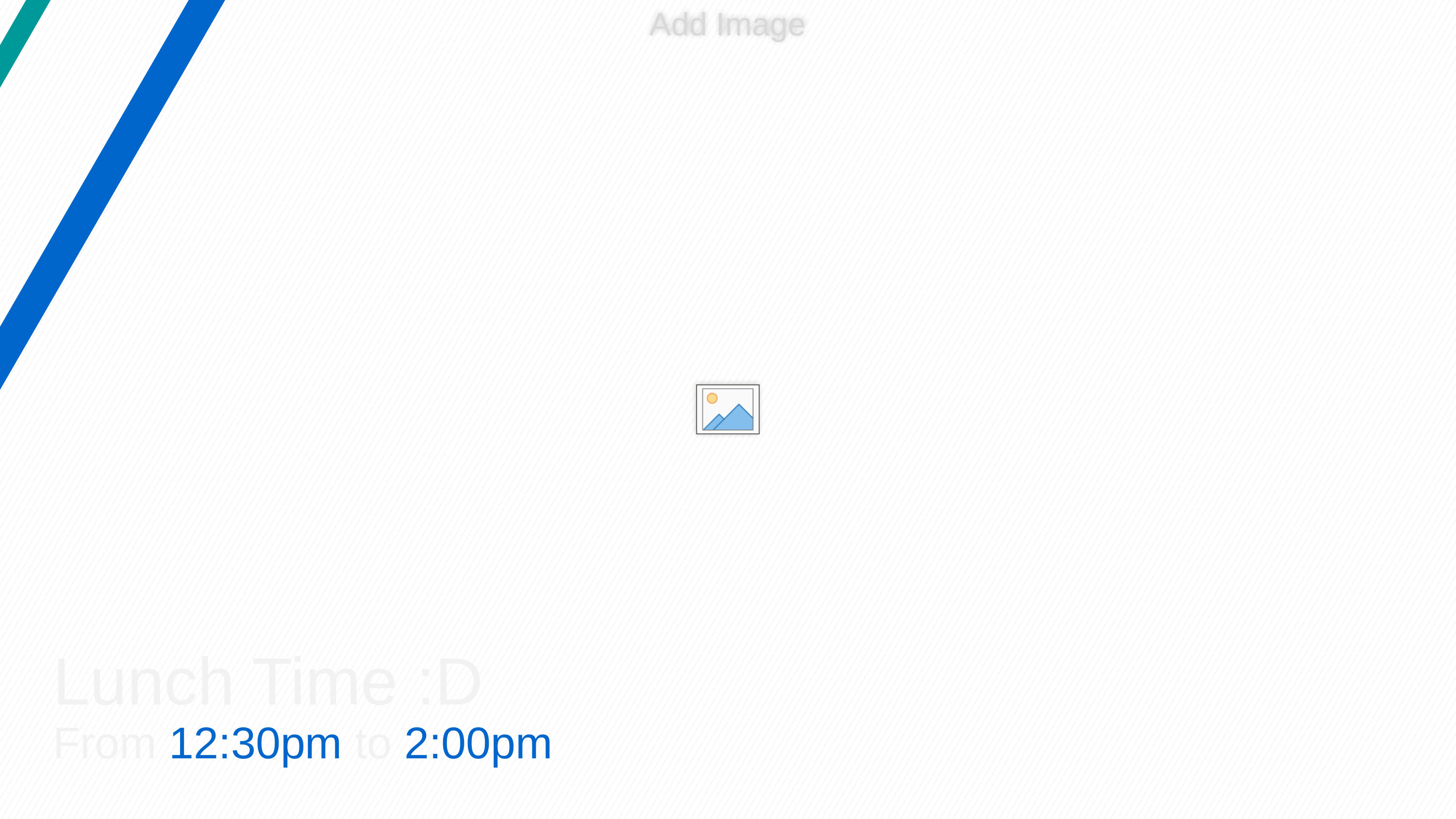

From 12:30pm to 2:00pm

?

Lunch Time :D

From 12:30pm to 2:00pm